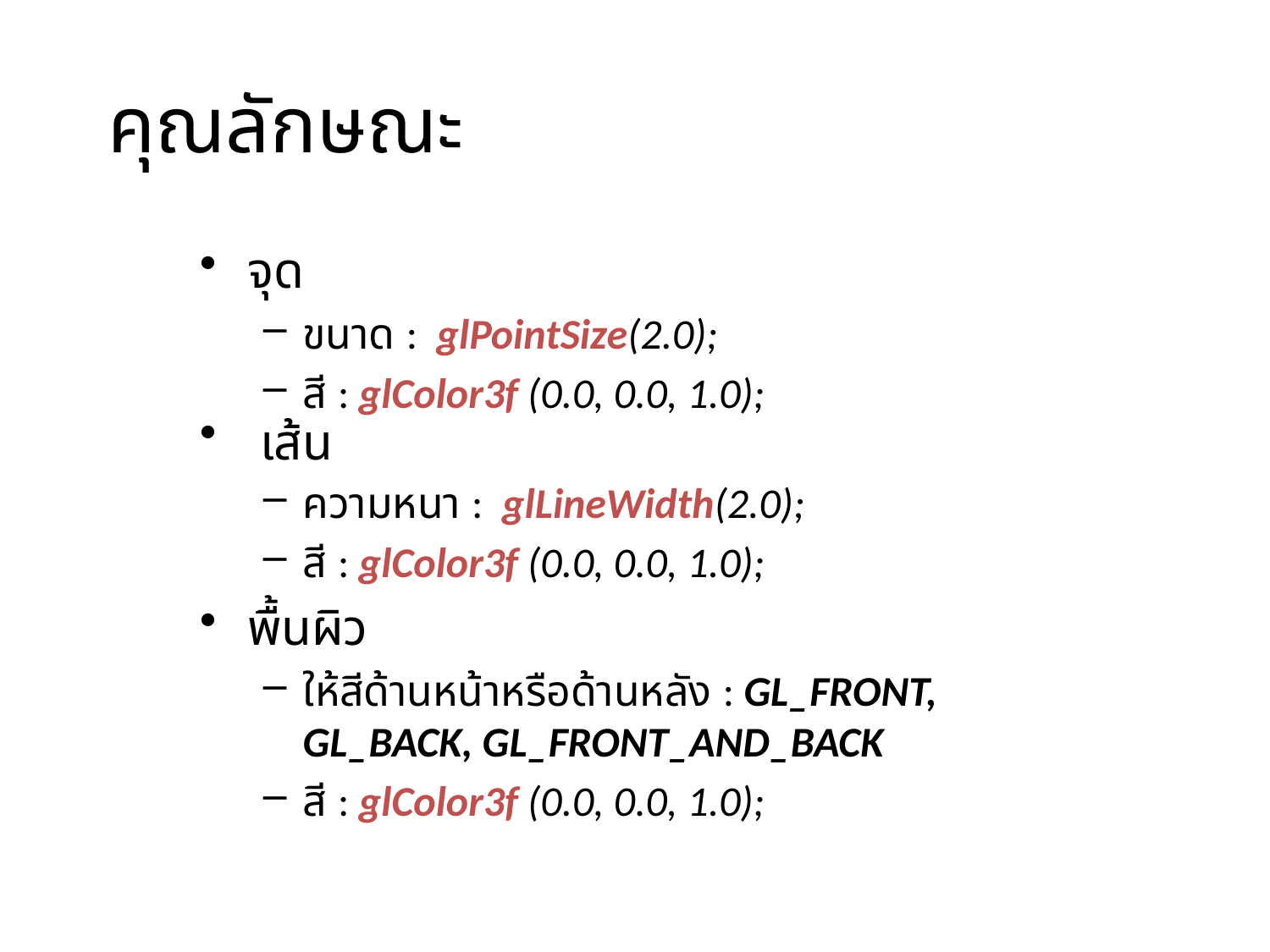

# คุณลักษณะ

จุด
ขนาด :  glPointSize(2.0);
สี : glColor3f (0.0, 0.0, 1.0);
 เส้น
ความหนา :  glLineWidth(2.0);
สี : glColor3f (0.0, 0.0, 1.0);
พื้นผิว
ให้สีด้านหน้าหรือด้านหลัง : GL_FRONT, GL_BACK, GL_FRONT_AND_BACK
สี : glColor3f (0.0, 0.0, 1.0);